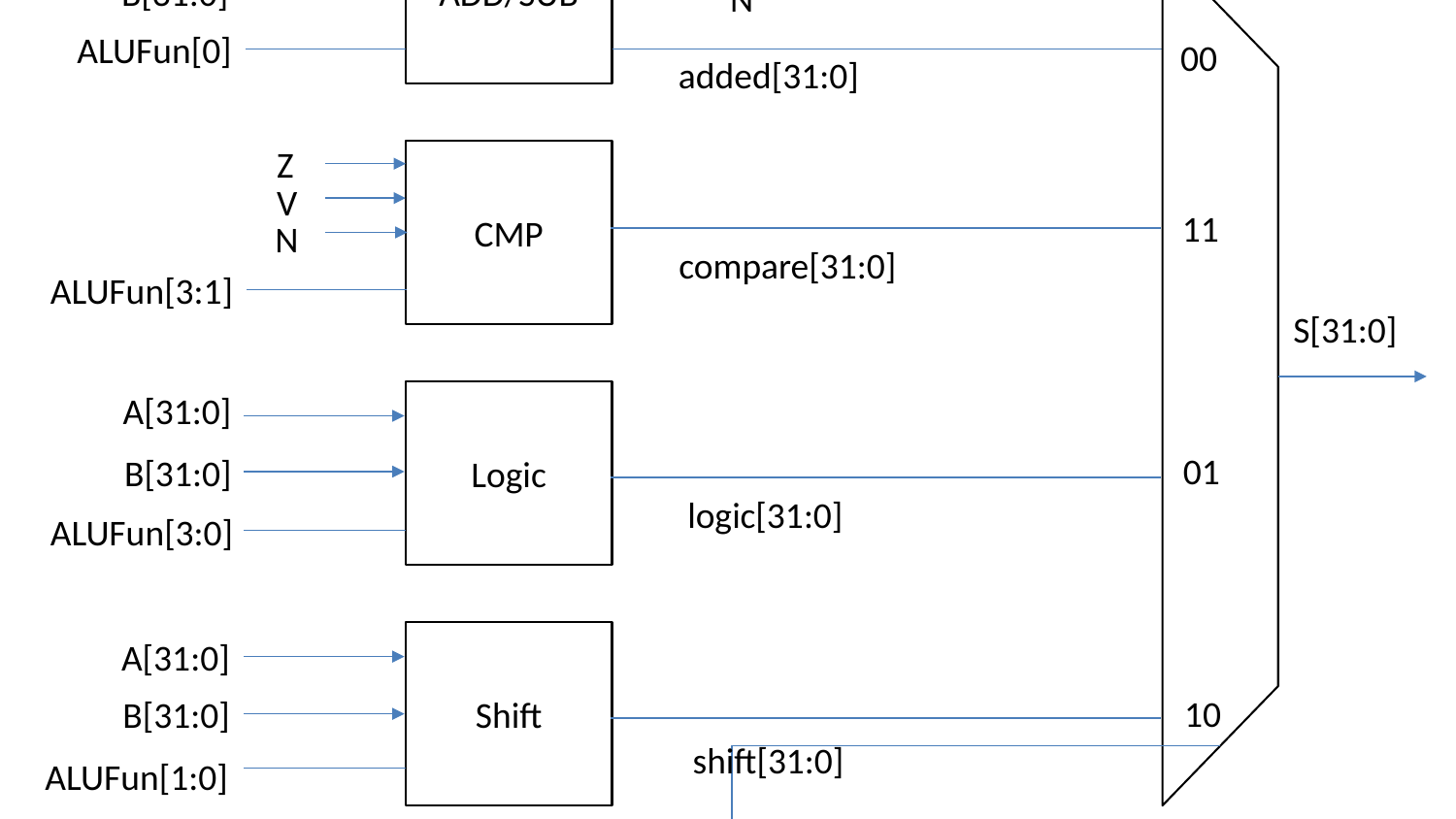

Sign
ALU
Z
ADD/SUB
A[31:0]
V
B[31:0]
N
ALUFun[0]
00
Z
CMP
V
11
N
ALUFun[3:1]
S[31:0]

A[31:0]
Logic
01
B[31:0]
ALUFun[3:0]
Shift
A[31:0]
10
B[31:0]
ALUFun[1:0]
ALUFun[5:4]
added[31:0]
compare[31:0]
logic[31:0]
shift[31:0]